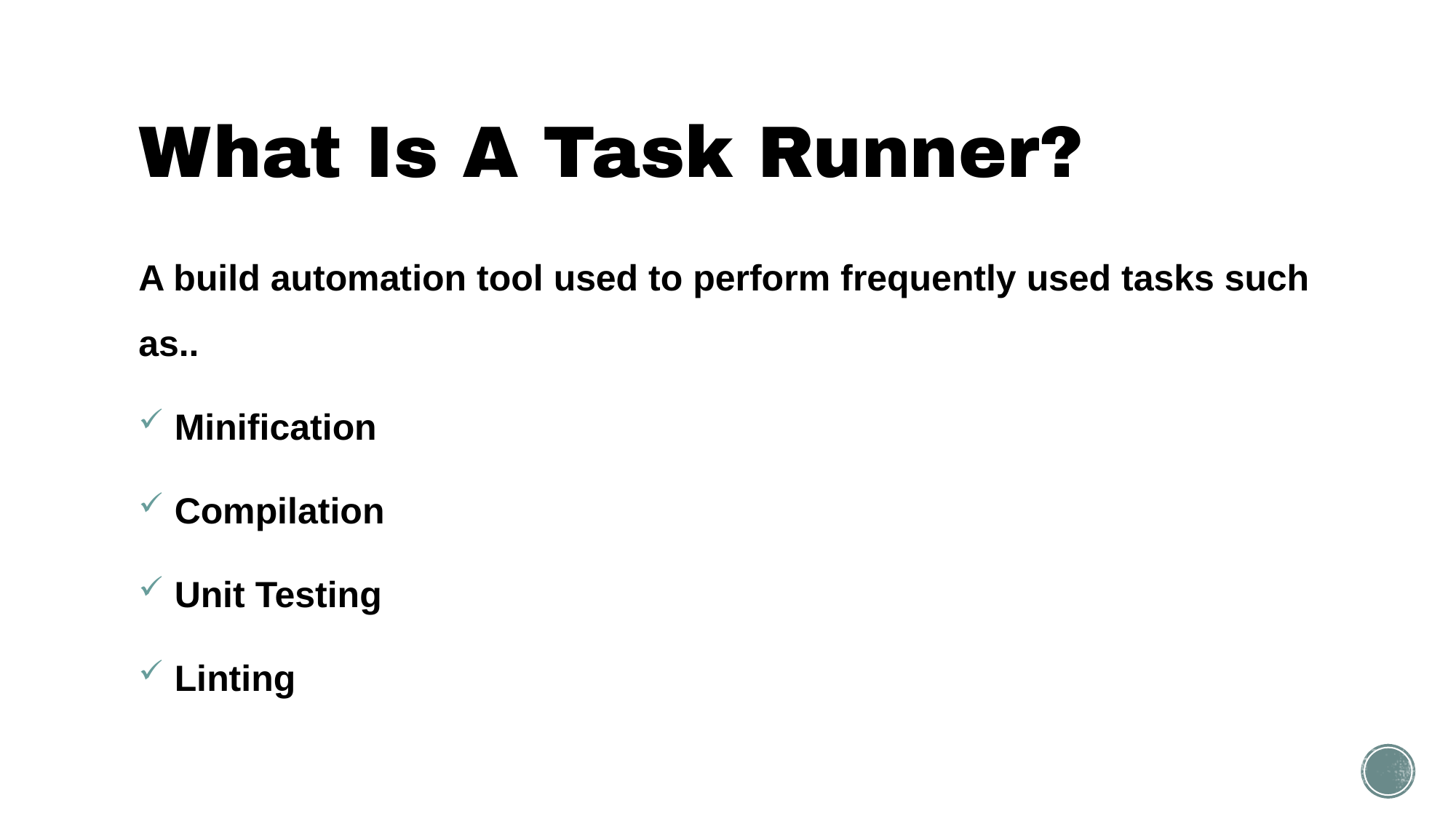

# What Is A Task Runner?
A build automation tool used to perform frequently used tasks such as..
 Minification
 Compilation
 Unit Testing
 Linting